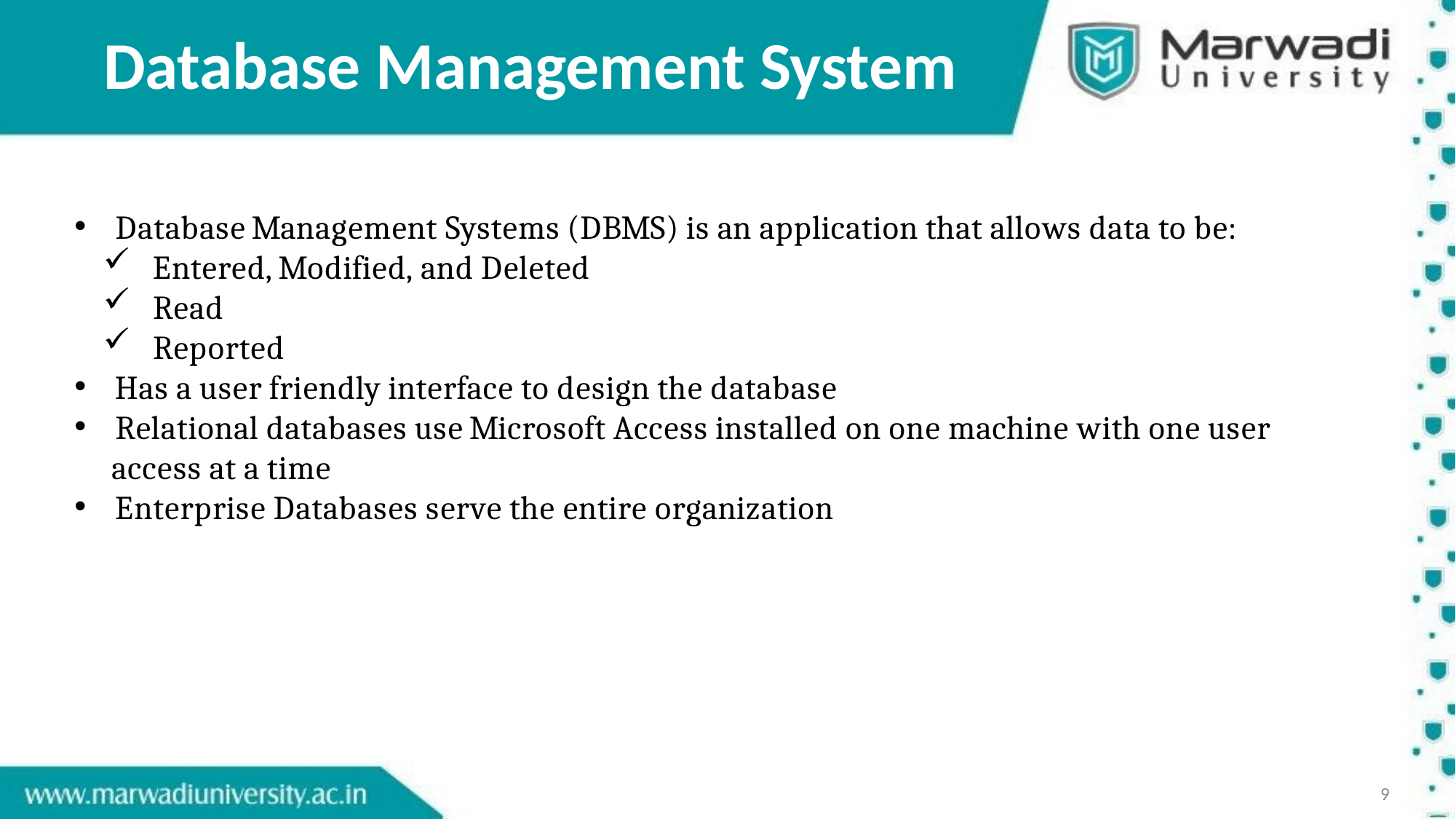

# Database Management System
    Database Management Systems (DBMS) is an application that allows data to be:
   Entered, Modified, and Deleted
   Read
   Reported
    Has a user friendly interface to design the database
    Relational databases use Microsoft Access installed on one machine with one user
     access at a time
    Enterprise Databases serve the entire organization
9